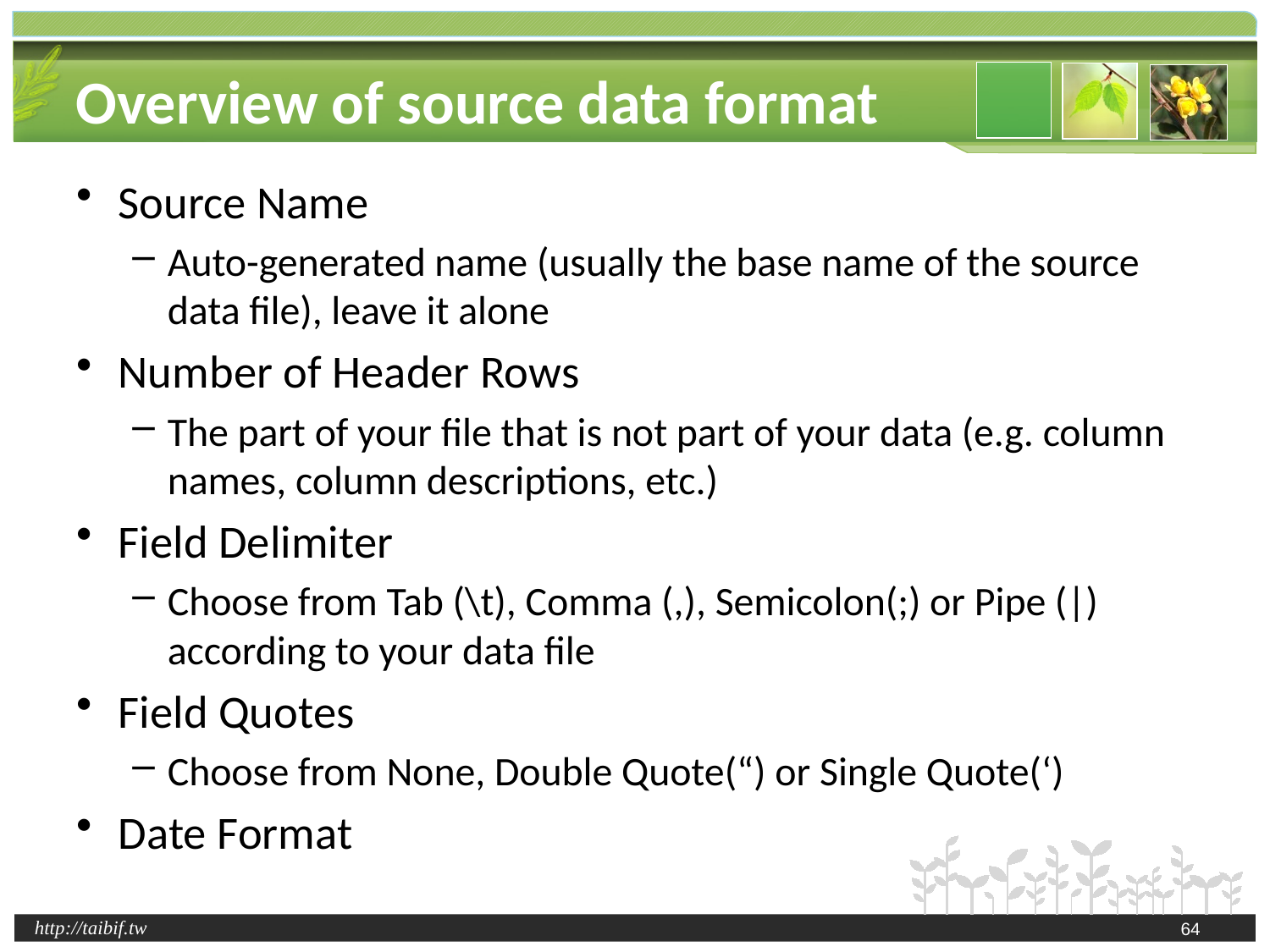

# Overview of source data format
Source Name
Auto-generated name (usually the base name of the source data file), leave it alone
Number of Header Rows
The part of your file that is not part of your data (e.g. column names, column descriptions, etc.)
Field Delimiter
Choose from Tab (\t), Comma (,), Semicolon(;) or Pipe (|) according to your data file
Field Quotes
Choose from None, Double Quote(“) or Single Quote(‘)
Date Format
64